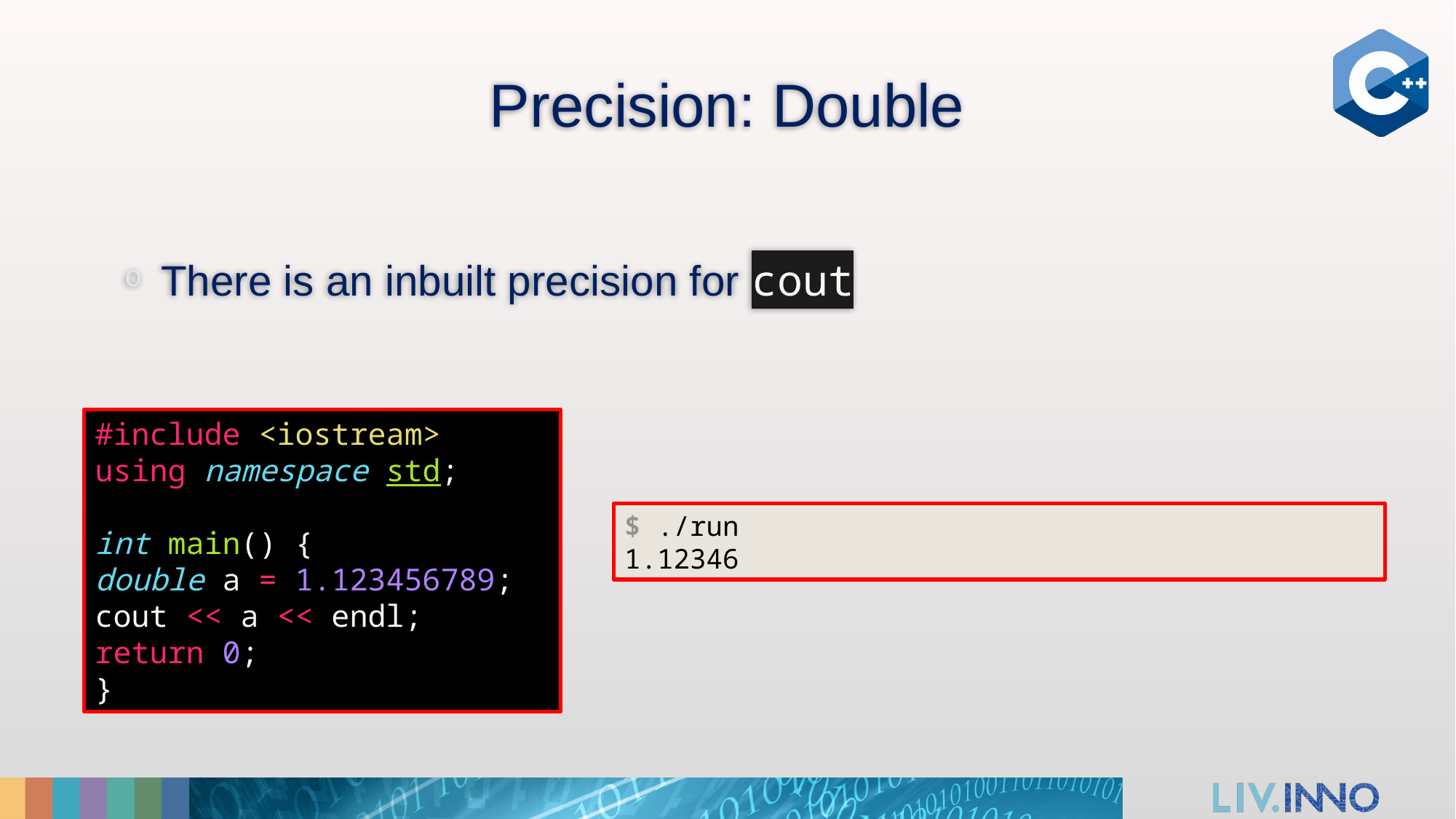

# Precision: Double
There is an inbuilt precision for cout
#include <iostream>
using namespace std;
int main() {
double a = 1.123456789;
cout << a << endl;
return 0;
}
$ ./run
1.12346